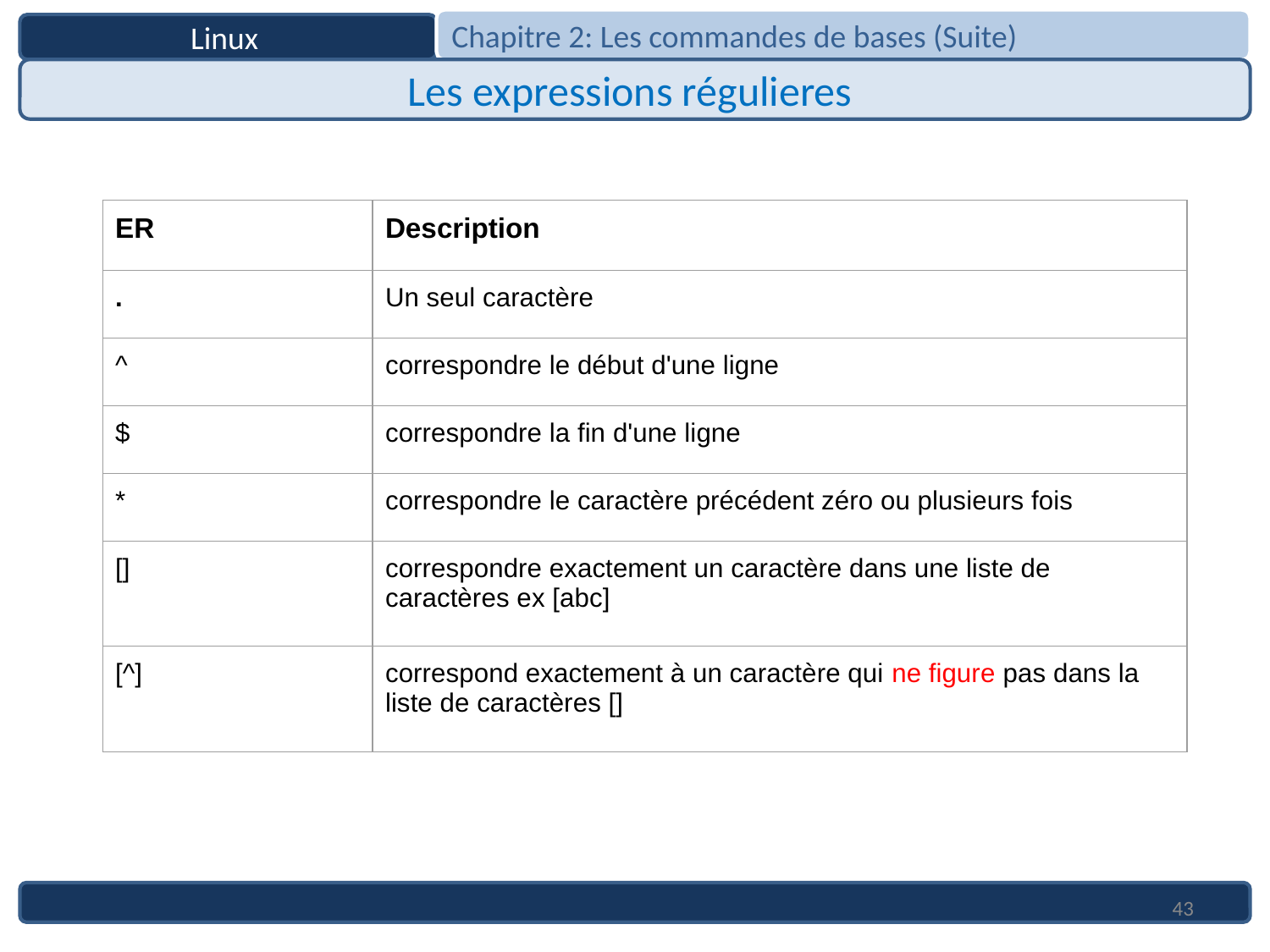

Chapitre 2: Les commandes de bases (Suite)
Linux
Les expressions régulieres

| ER | Description |
| --- | --- |
| . | Un seul caractère |
| ^ | correspondre le début d'une ligne |
| $ | correspondre la fin d'une ligne |
| \* | correspondre le caractère précédent zéro ou plusieurs fois |
| [] | correspondre exactement un caractère dans une liste de caractères ex [abc] |
| [^] | correspond exactement à un caractère qui ne figure pas dans la liste de caractères [] |
43